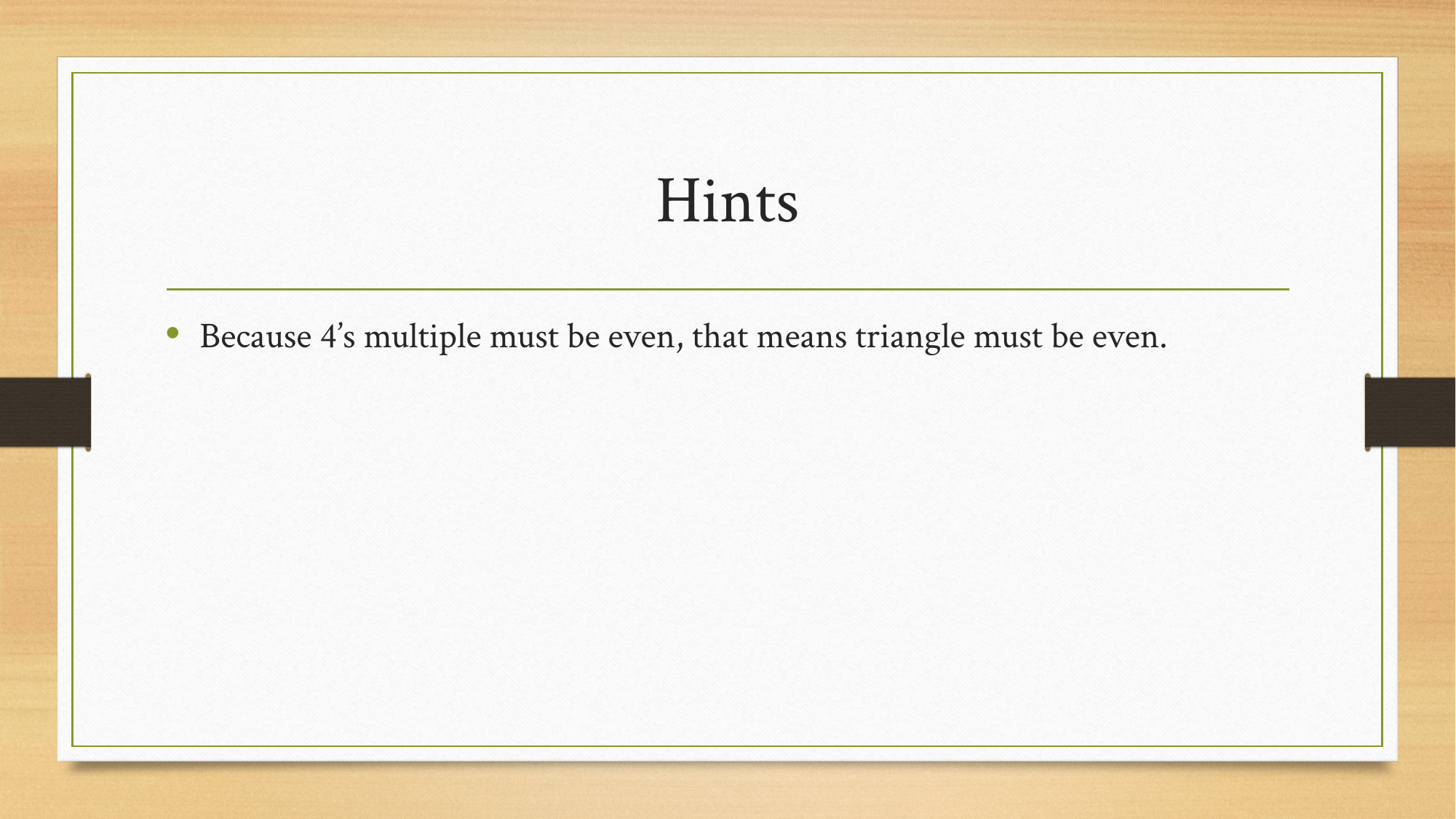

# Hints
Because 4’s multiple must be even, that means triangle must be even.